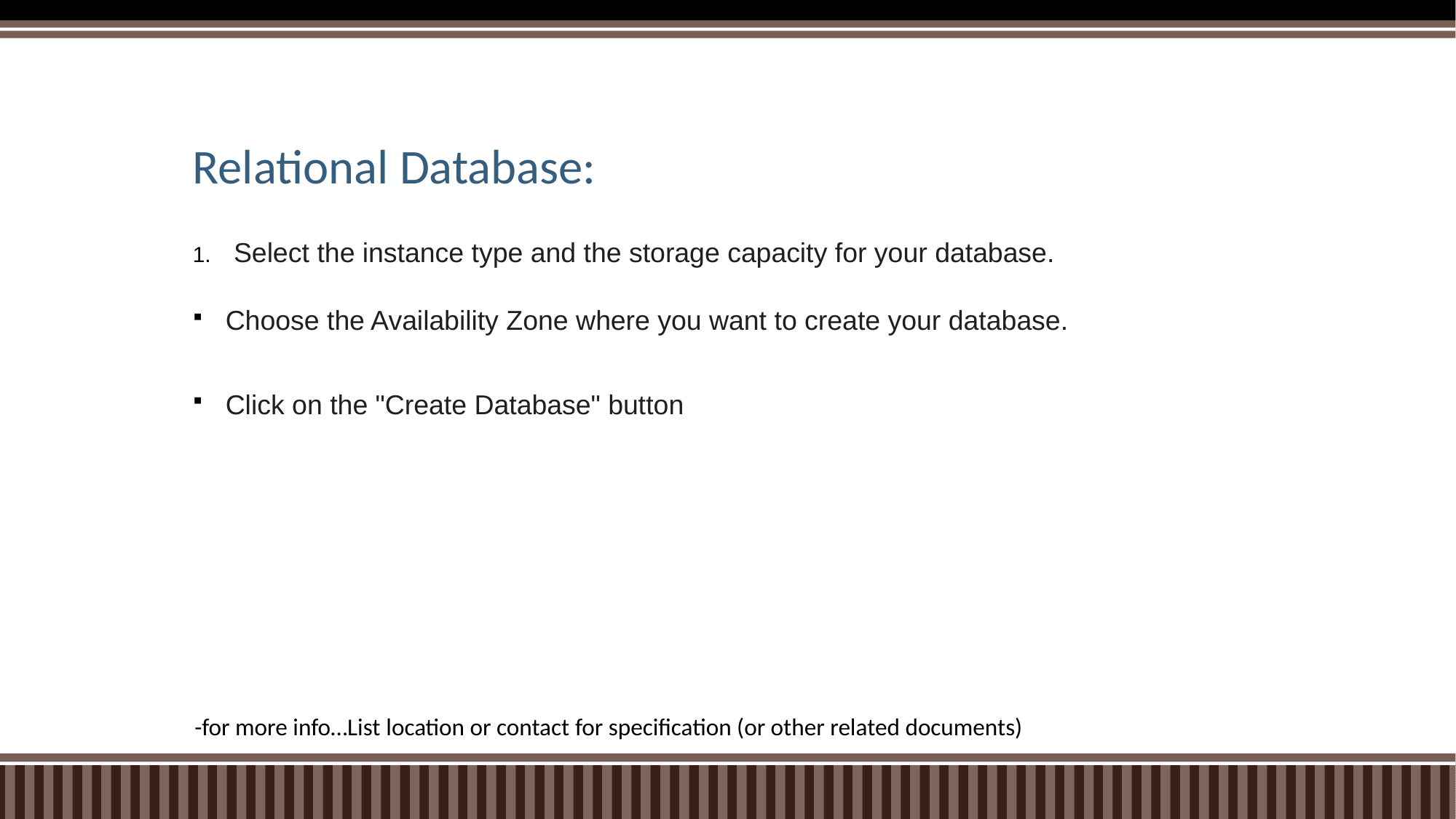

# Relational Database:
Select the instance type and the storage capacity for your database.
Choose the Availability Zone where you want to create your database.
Click on the "Create Database" button
-for more info…List location or contact for specification (or other related documents)